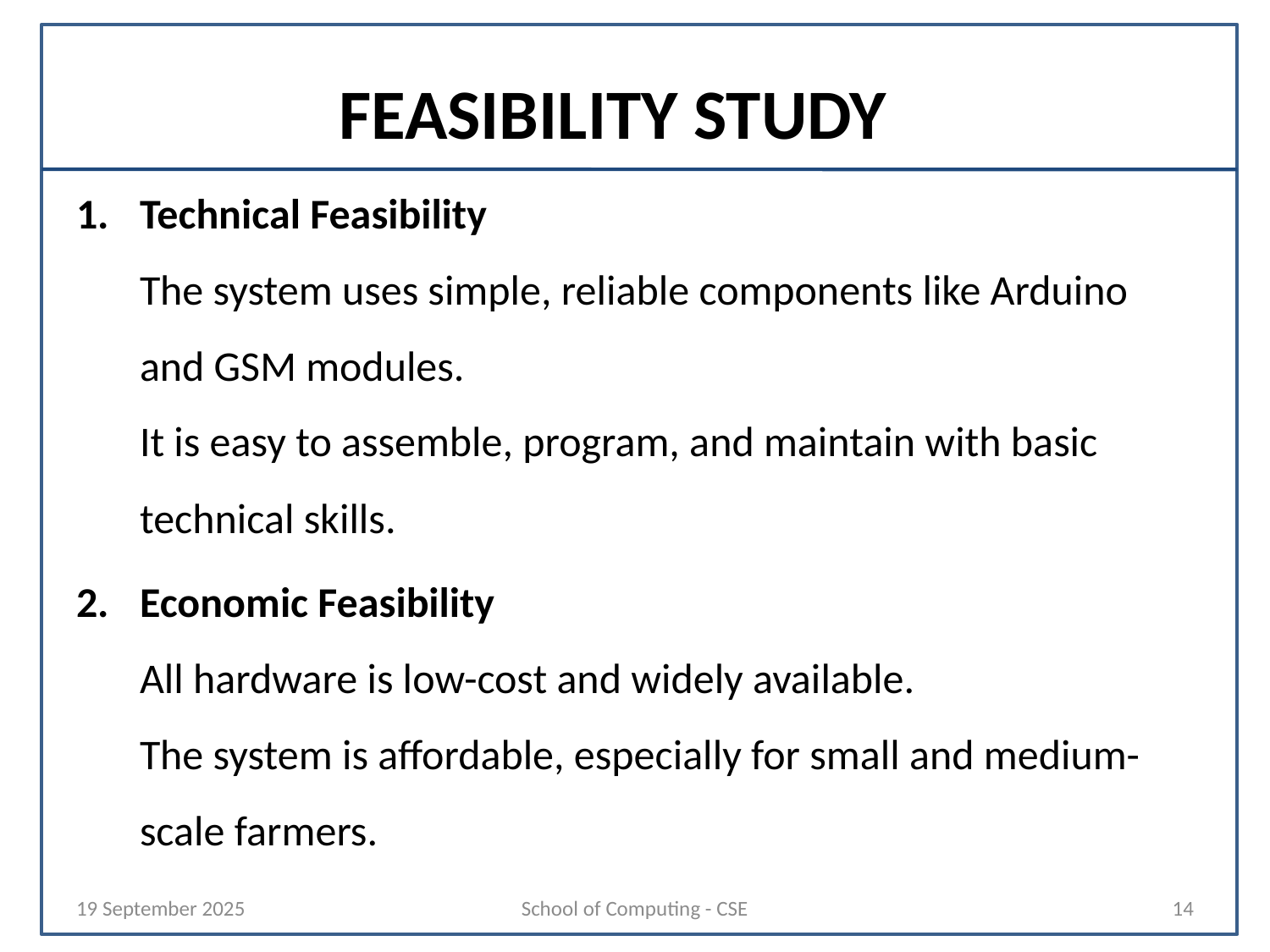

# FEASIBILITY STUDY
Technical Feasibility
The system uses simple, reliable components like Arduino and GSM modules.
It is easy to assemble, program, and maintain with basic technical skills.
Economic Feasibility
All hardware is low-cost and widely available.
The system is affordable, especially for small and medium-scale farmers.
19 September 2025
School of Computing - CSE
14